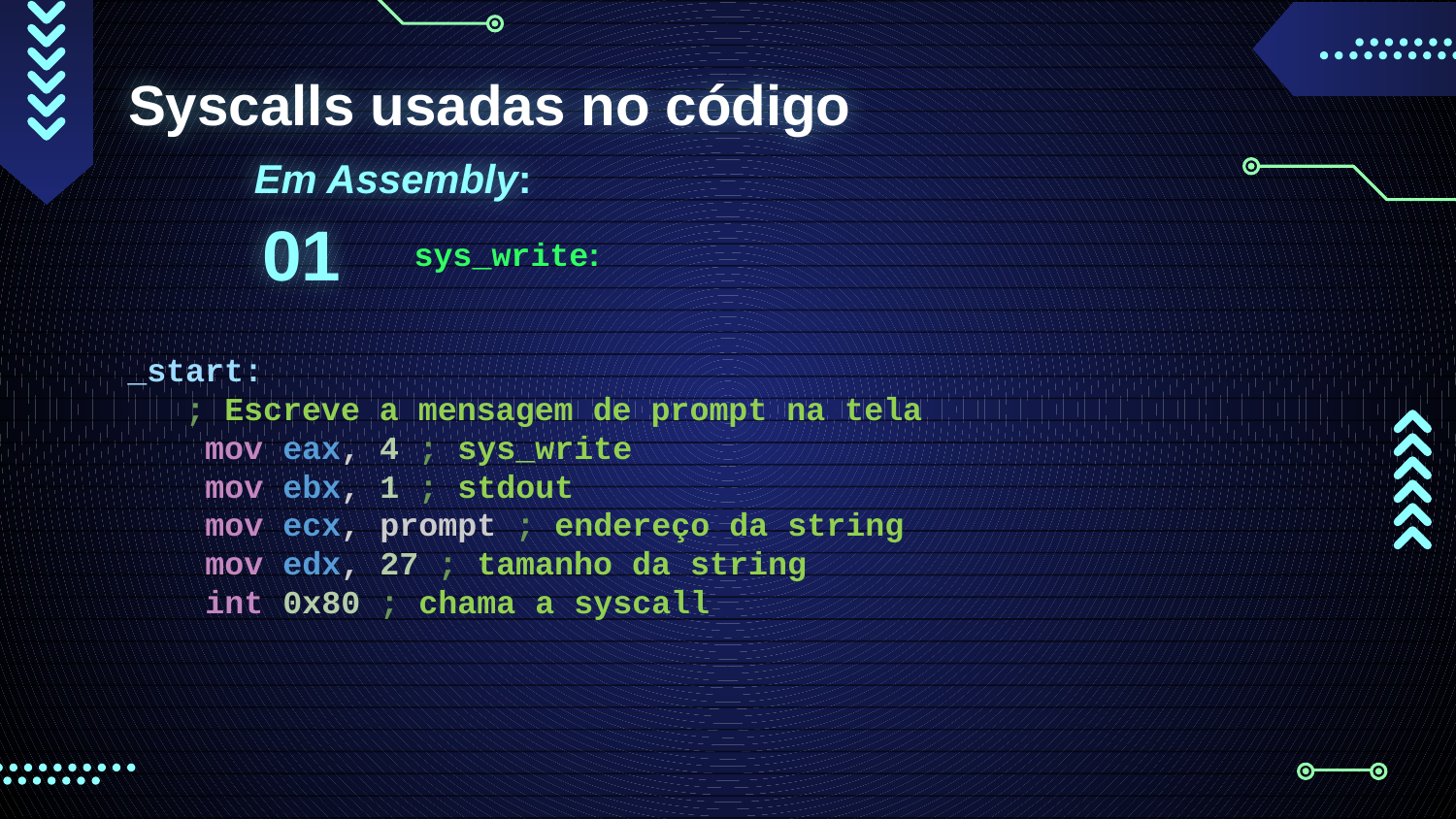

# Syscalls usadas no código         Em Assembly:

01
sys_write:
_start:
   ; Escreve a mensagem de prompt na tela
    mov eax, 4 ; sys_write
    mov ebx, 1 ; stdout
    mov ecx, prompt ; endereço da string
    mov edx, 27 ; tamanho da string
    int 0x80 ; chama a syscall